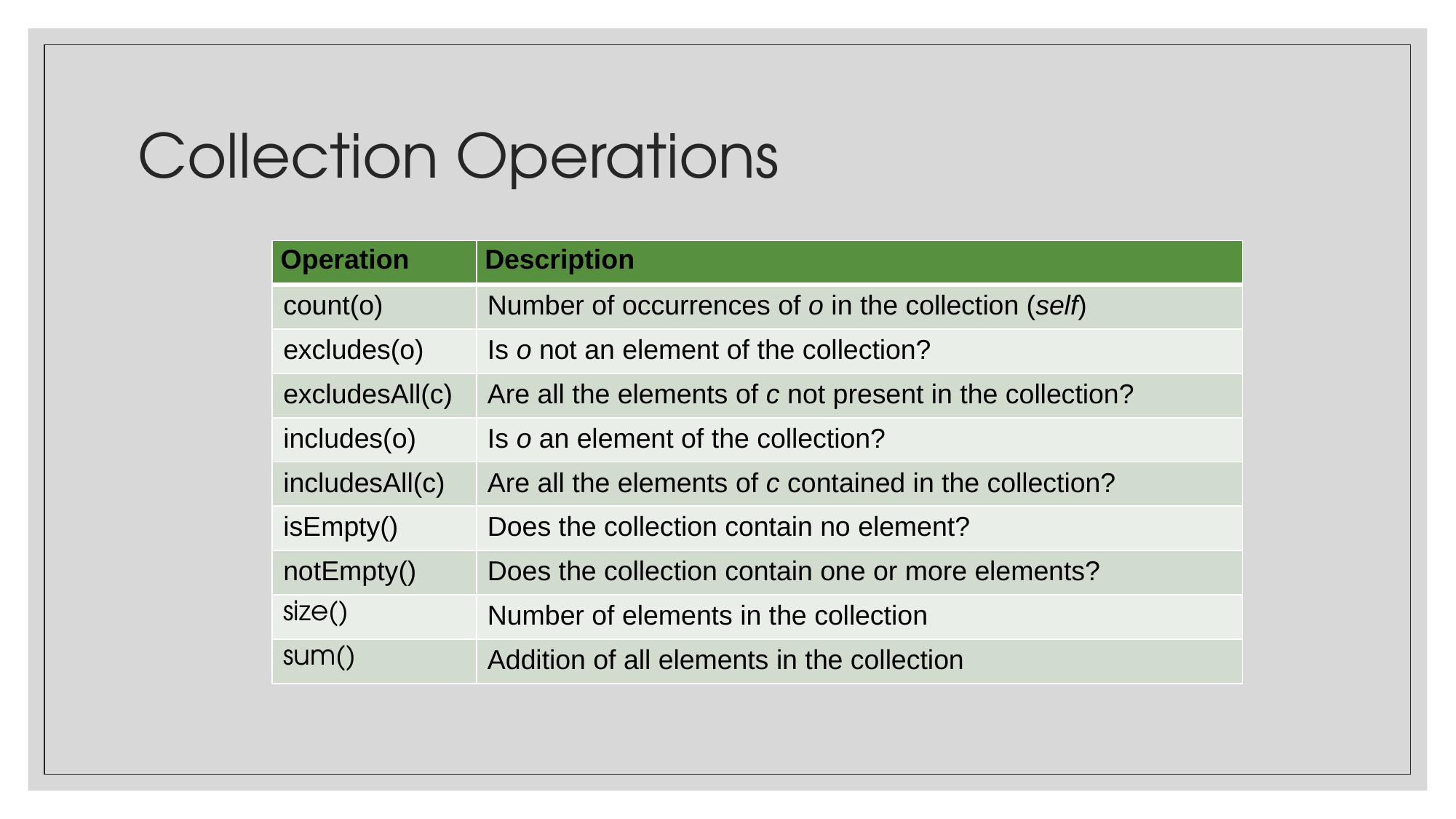

# Collection Operations
| Operation | Description |
| --- | --- |
| count(o) | Number of occurrences of o in the collection (self) |
| excludes(o) | Is o not an element of the collection? |
| excludesAll(c) | Are all the elements of c not present in the collection? |
| includes(o) | Is o an element of the collection? |
| includesAll(c) | Are all the elements of c contained in the collection? |
| isEmpty() | Does the collection contain no element? |
| notEmpty() | Does the collection contain one or more elements? |
| size() | Number of elements in the collection |
| sum() | Addition of all elements in the collection |